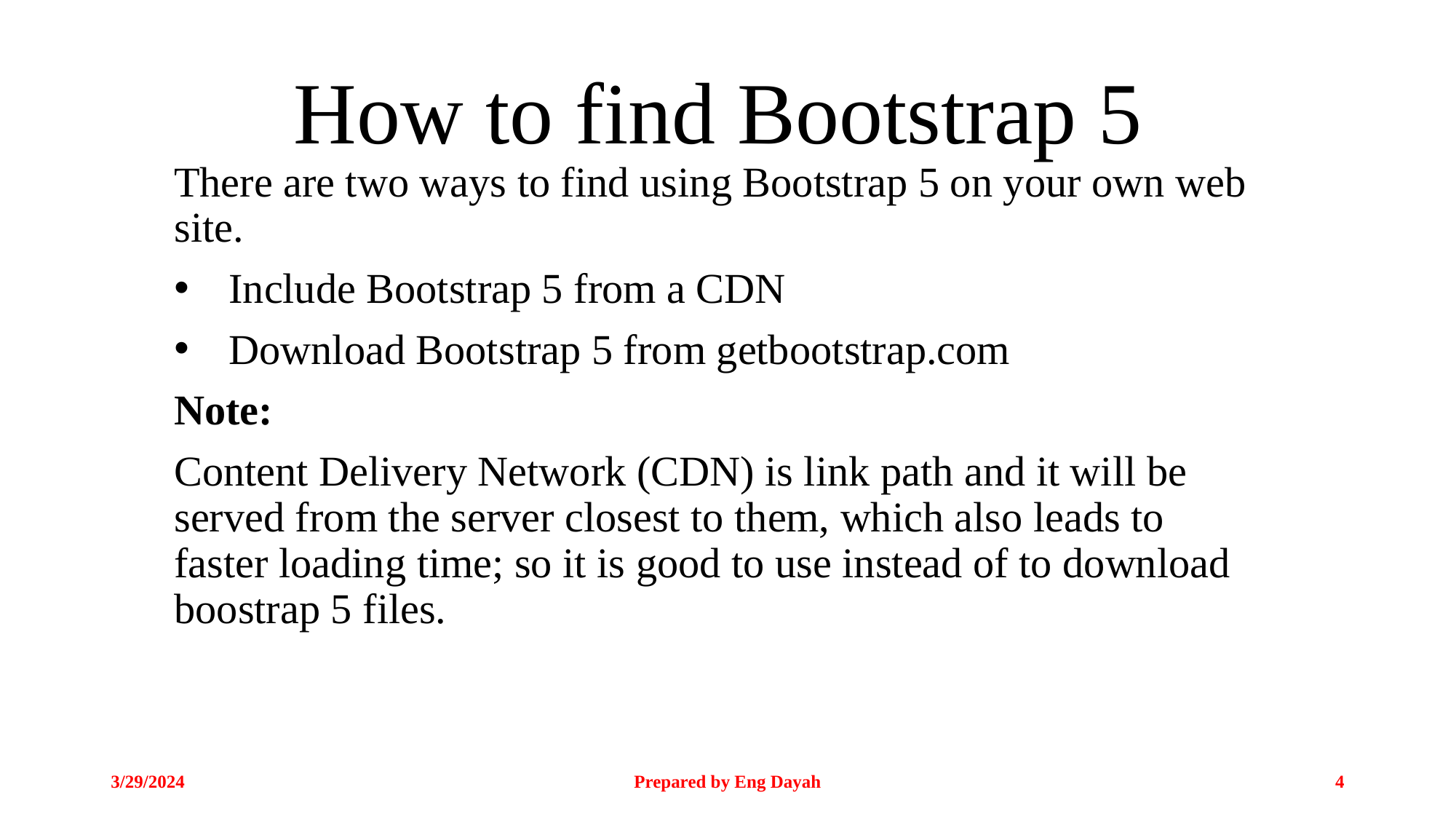

# How to find Bootstrap 5
There are two ways to find using Bootstrap 5 on your own web site.
Include Bootstrap 5 from a CDN
Download Bootstrap 5 from getbootstrap.com
Note:
Content Delivery Network (CDN) is link path and it will be served from the server closest to them, which also leads to faster loading time; so it is good to use instead of to download boostrap 5 files.
3/29/2024
Prepared by Eng Dayah
4